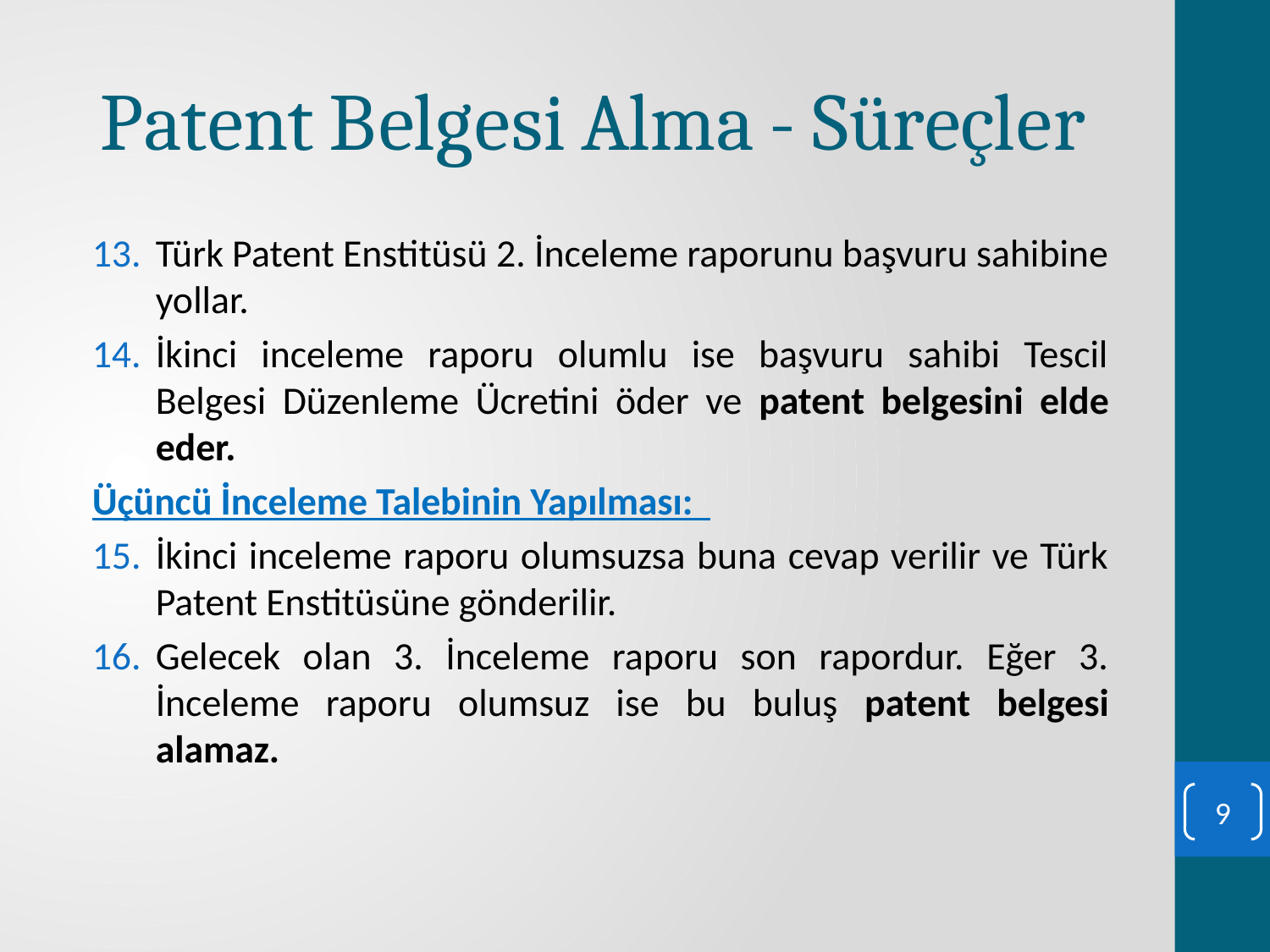

# Patent Belgesi Alma - Süreçler
Türk Patent Enstitüsü 2. İnceleme raporunu başvuru sahibine yollar.
İkinci inceleme raporu olumlu ise başvuru sahibi Tescil Belgesi Düzenleme Ücretini öder ve patent belgesini elde eder.
Üçüncü İnceleme Talebinin Yapılması:
İkinci inceleme raporu olumsuzsa buna cevap verilir ve Türk Patent Enstitüsüne gönderilir.
Gelecek olan 3. İnceleme raporu son rapordur. Eğer 3. İnceleme raporu olumsuz ise bu buluş patent belgesi alamaz.

9